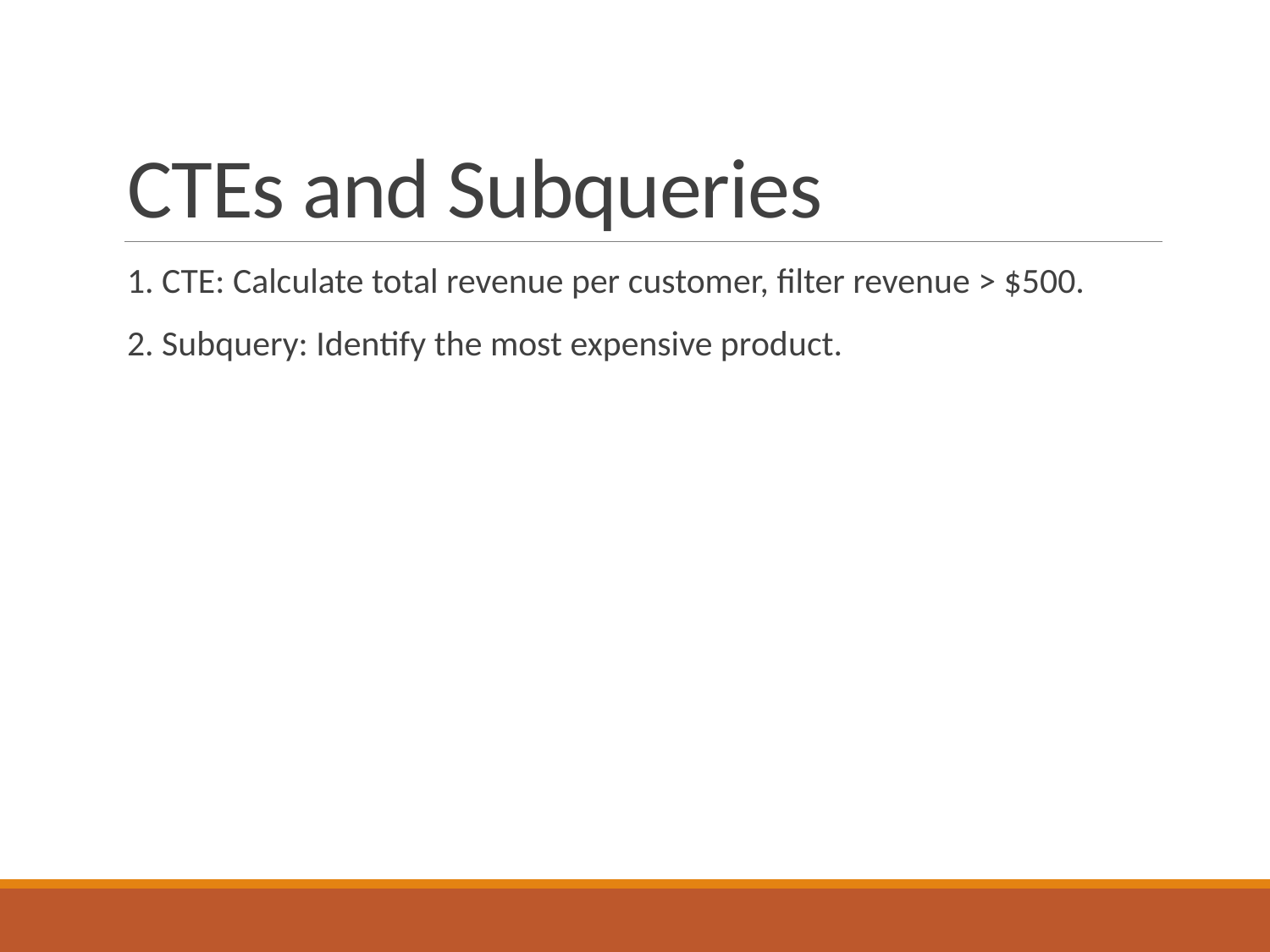

# CTEs and Subqueries
1. CTE: Calculate total revenue per customer, filter revenue > $500.
2. Subquery: Identify the most expensive product.